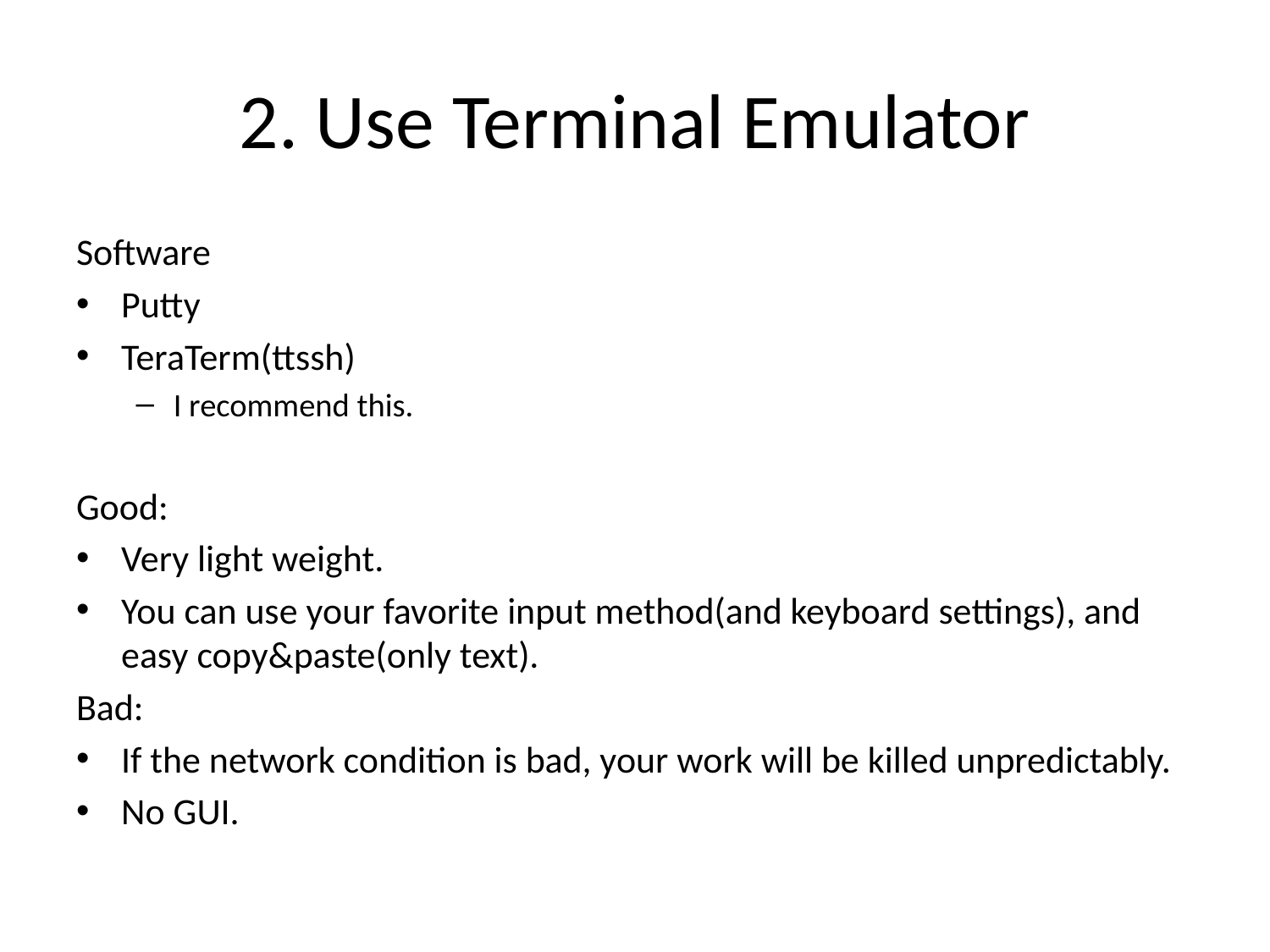

# 2. Use Terminal Emulator
Software
Putty
TeraTerm(ttssh)
I recommend this.

Good:
Very light weight.
You can use your favorite input method(and keyboard settings), and easy copy&paste(only text).
Bad:
If the network condition is bad, your work will be killed unpredictably.
No GUI.